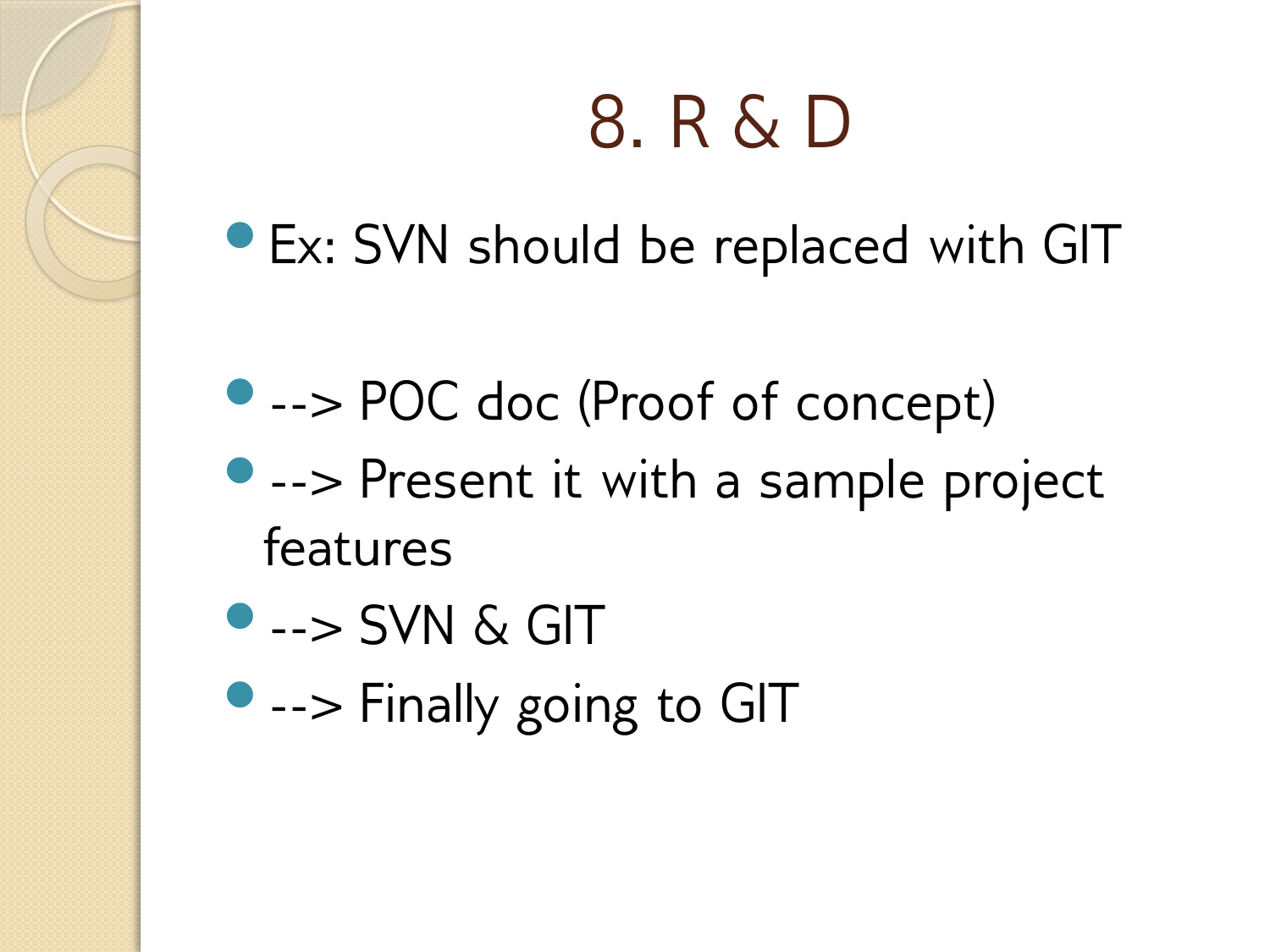

# 8. R & D
Ex: SVN should be replaced with GIT

--> POC doc (Proof of concept)
--> Present it with a sample project features
--> SVN & GIT
--> Finally going to GIT